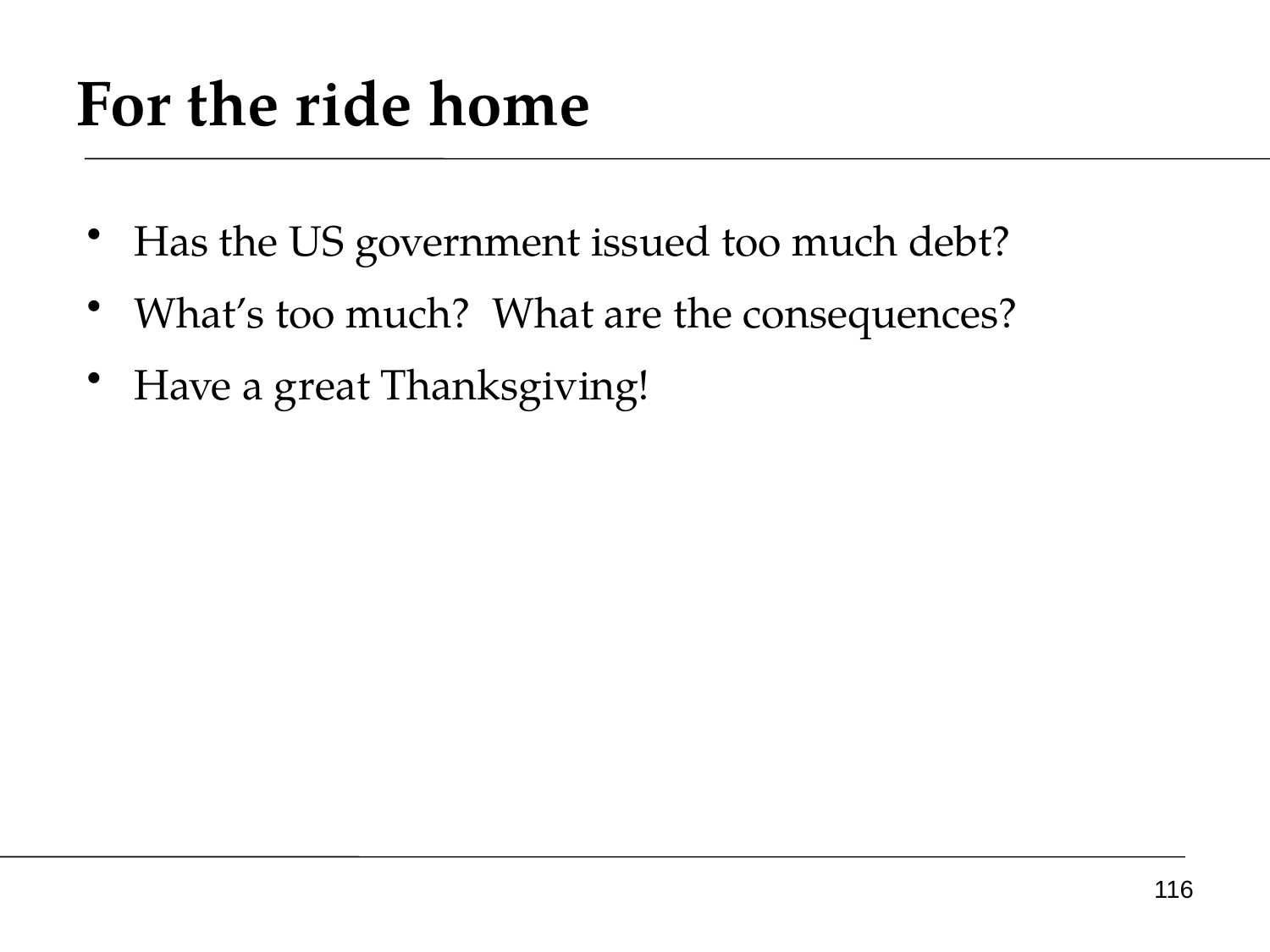

# For the ride home
Has the US government issued too much debt?
What’s too much?  What are the consequences?
Have a great Thanksgiving!

116